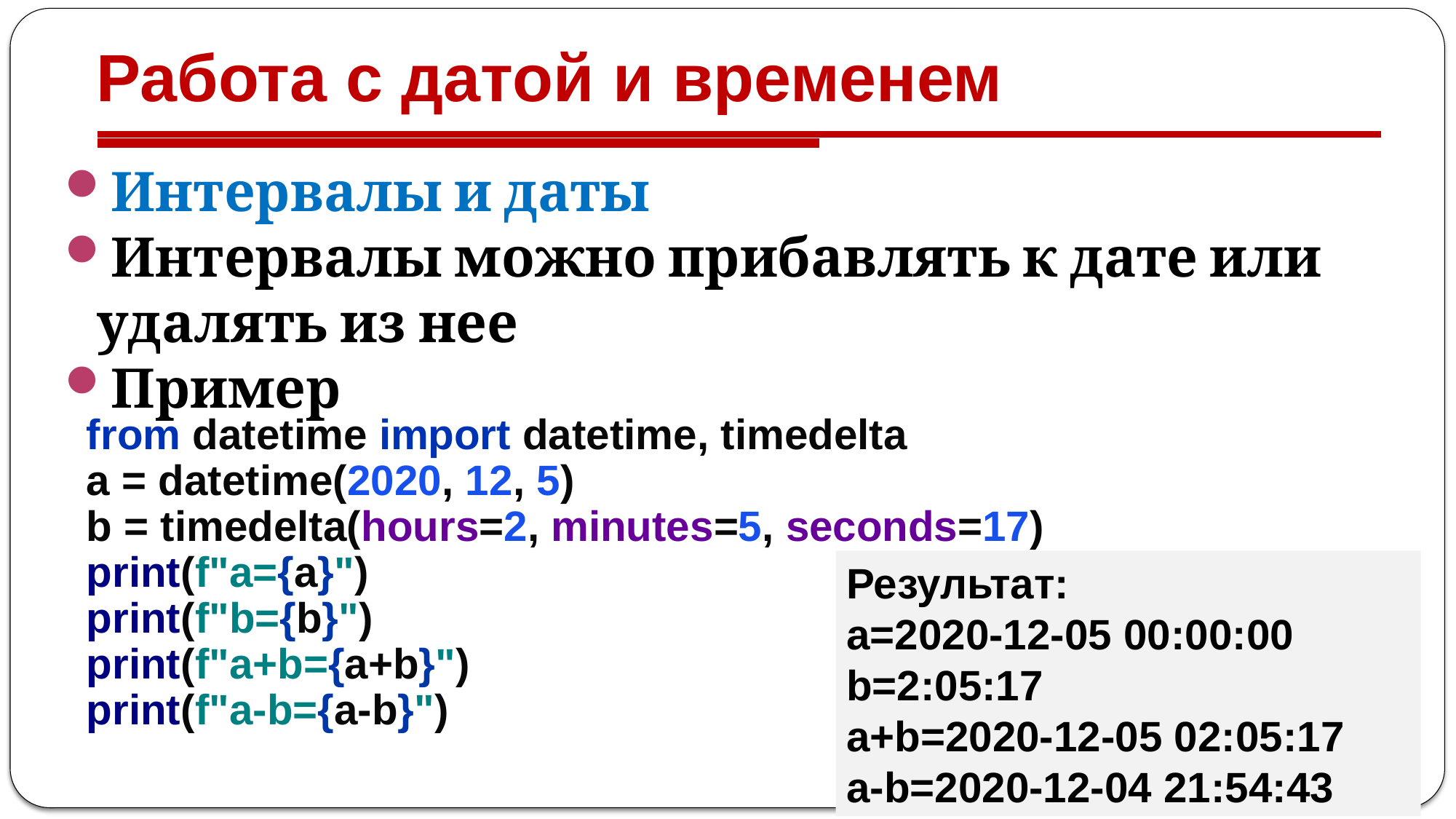

# Работа с датой и временем
Интервалы и даты
Интервалы можно прибавлять к дате или удалять из нее
Пример
from datetime import datetime, timedelta
a = datetime(2020, 12, 5)
b = timedelta(hours=2, minutes=5, seconds=17)
print(f"a={a}")
print(f"b={b}")
print(f"a+b={a+b}")
print(f"a-b={a-b}")
Результат:
a=2020-12-05 00:00:00
b=2:05:17
a+b=2020-12-05 02:05:17
a-b=2020-12-04 21:54:43